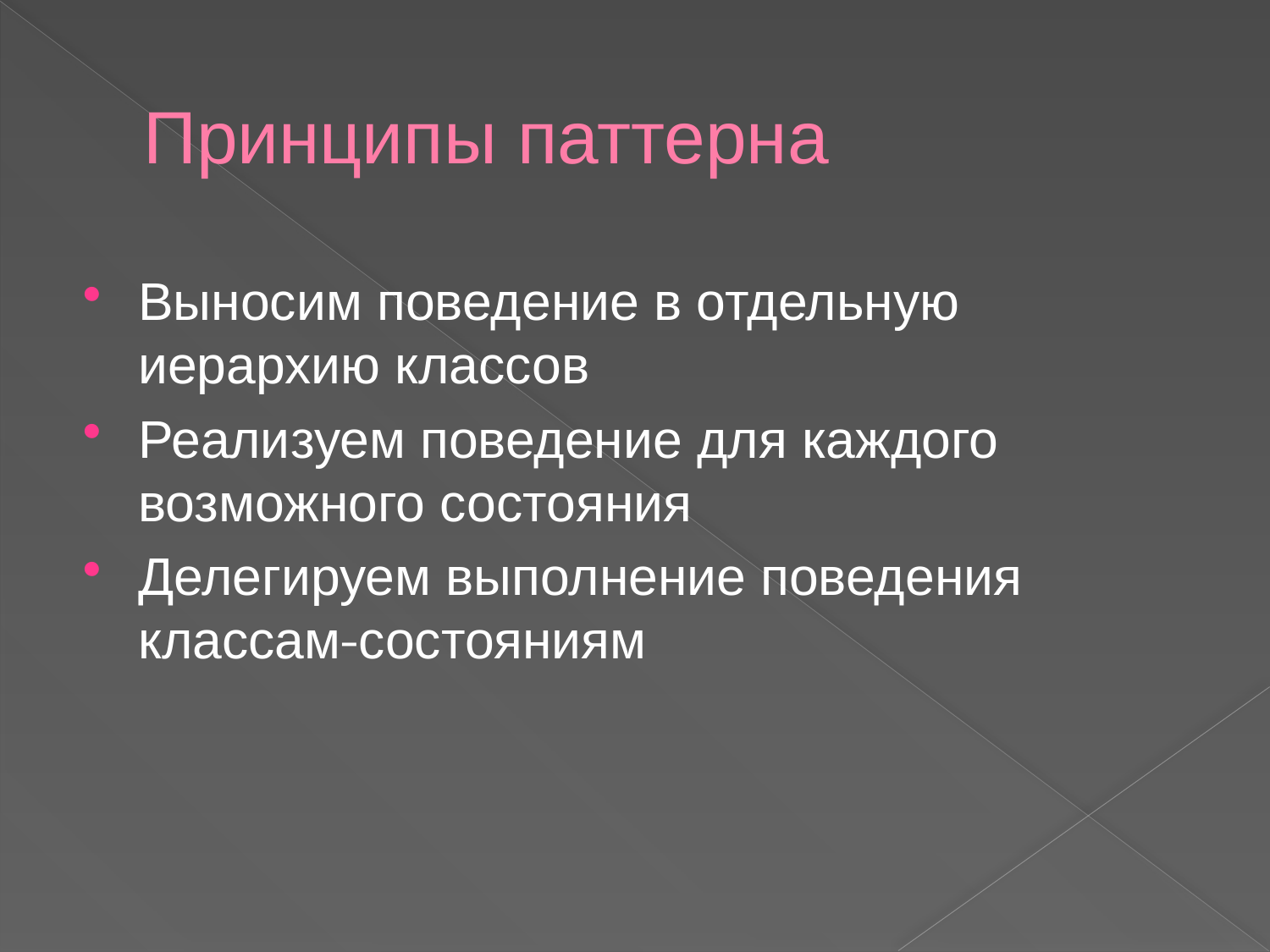

# Принципы паттерна
Выносим поведение в отдельную иерархию классов
Реализуем поведение для каждого возможного состояния
Делегируем выполнение поведения классам-состояниям